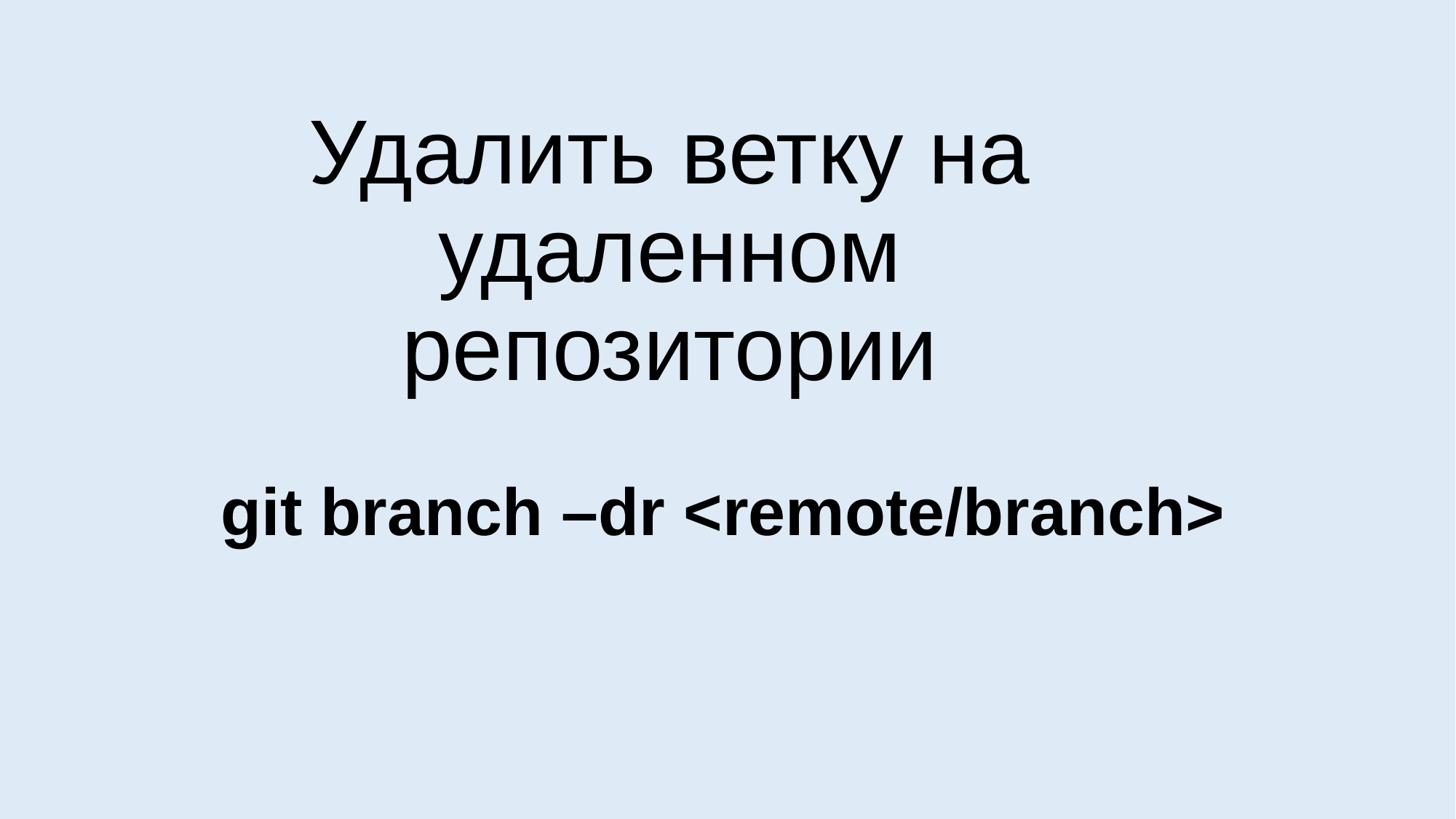

Удалить ветку на удаленном репозитории
git branch –dr <remote/branch>